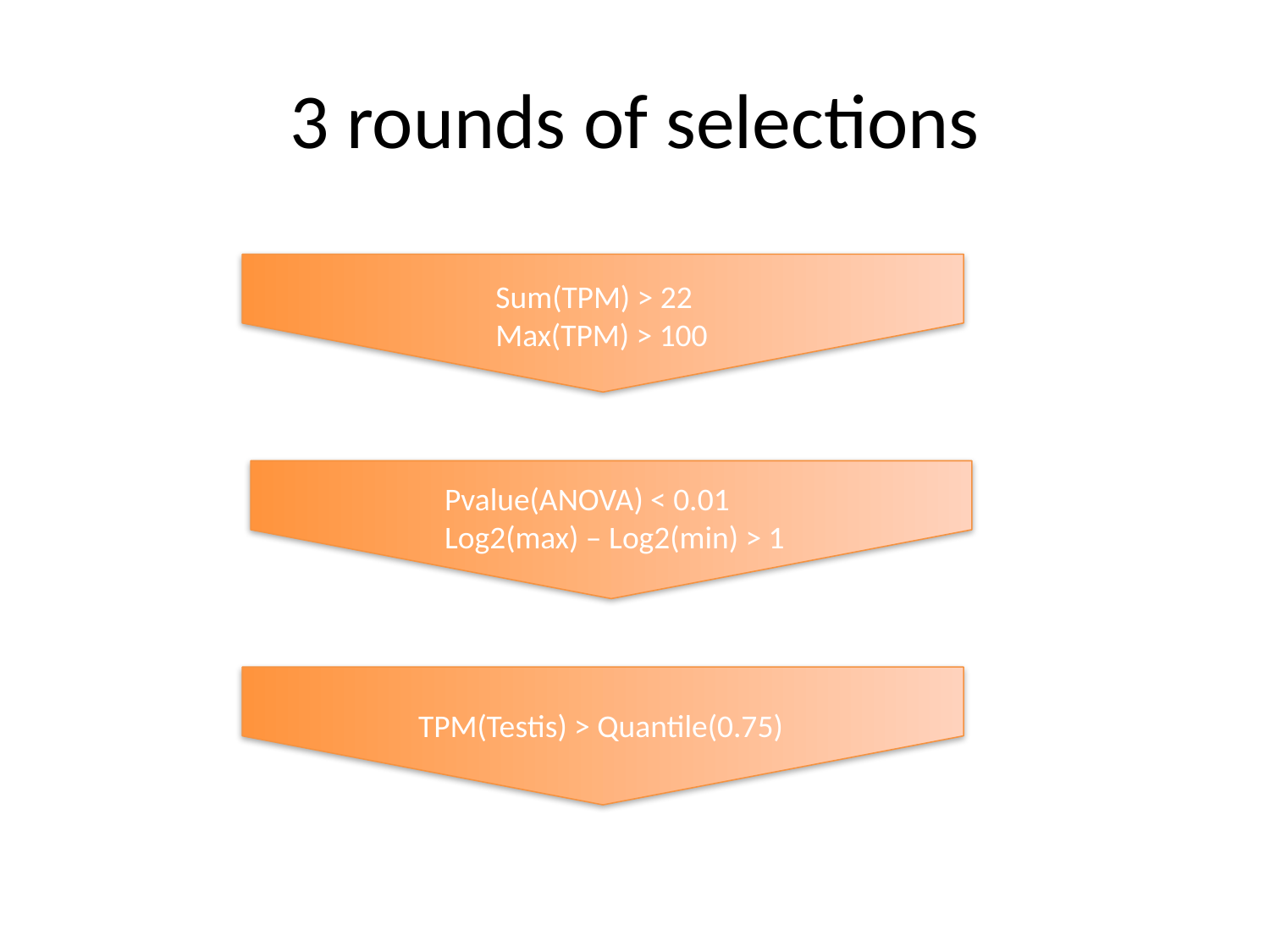

# 3 rounds of selections

Sum(TPM) > 22
Max(TPM) > 100

Pvalue(ANOVA) < 0.01
Log2(max) – Log2(min) > 1
TPM(Testis) > Quantile(0.75)